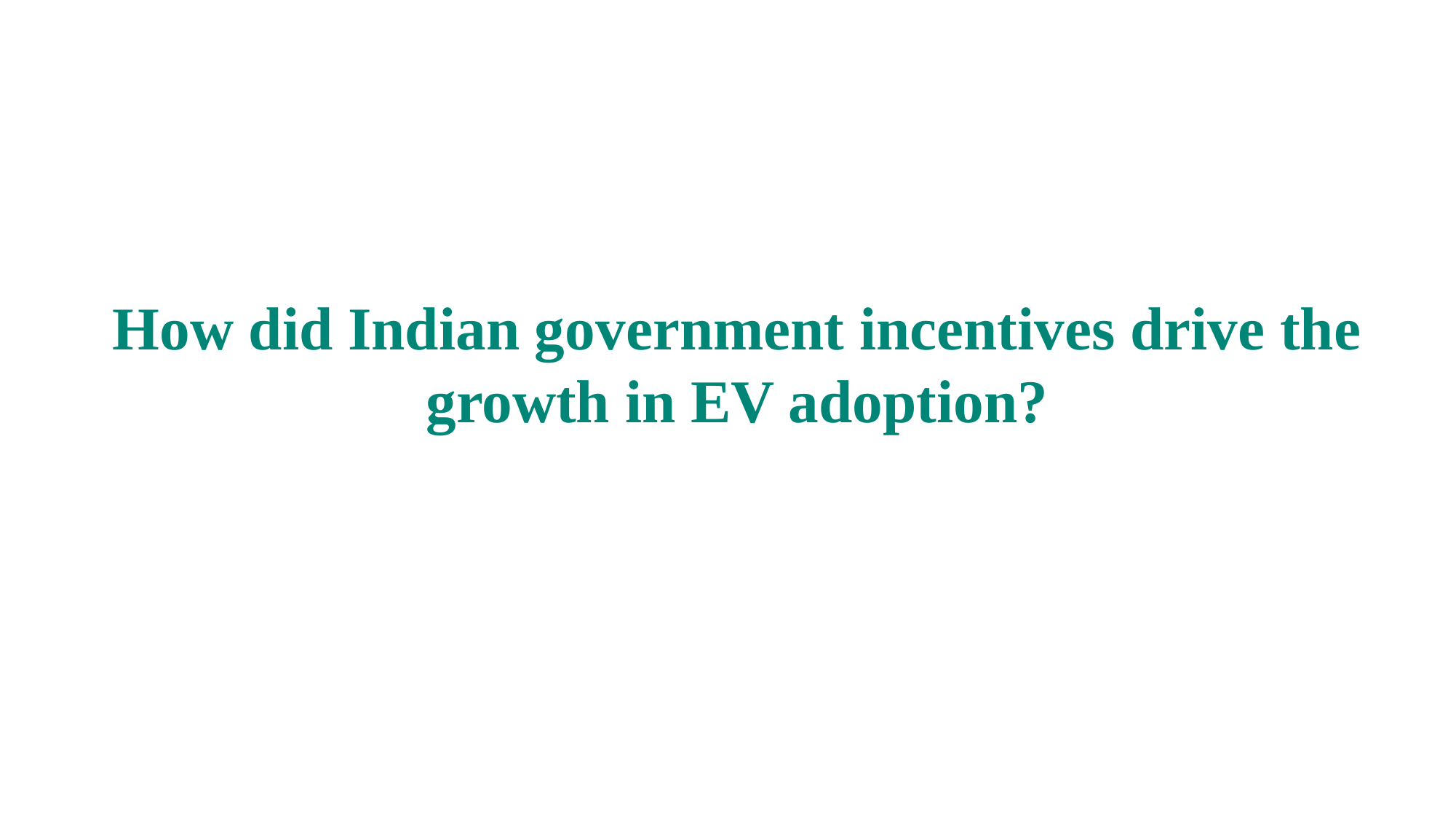

How did Indian government incentives drive the growth in EV adoption?